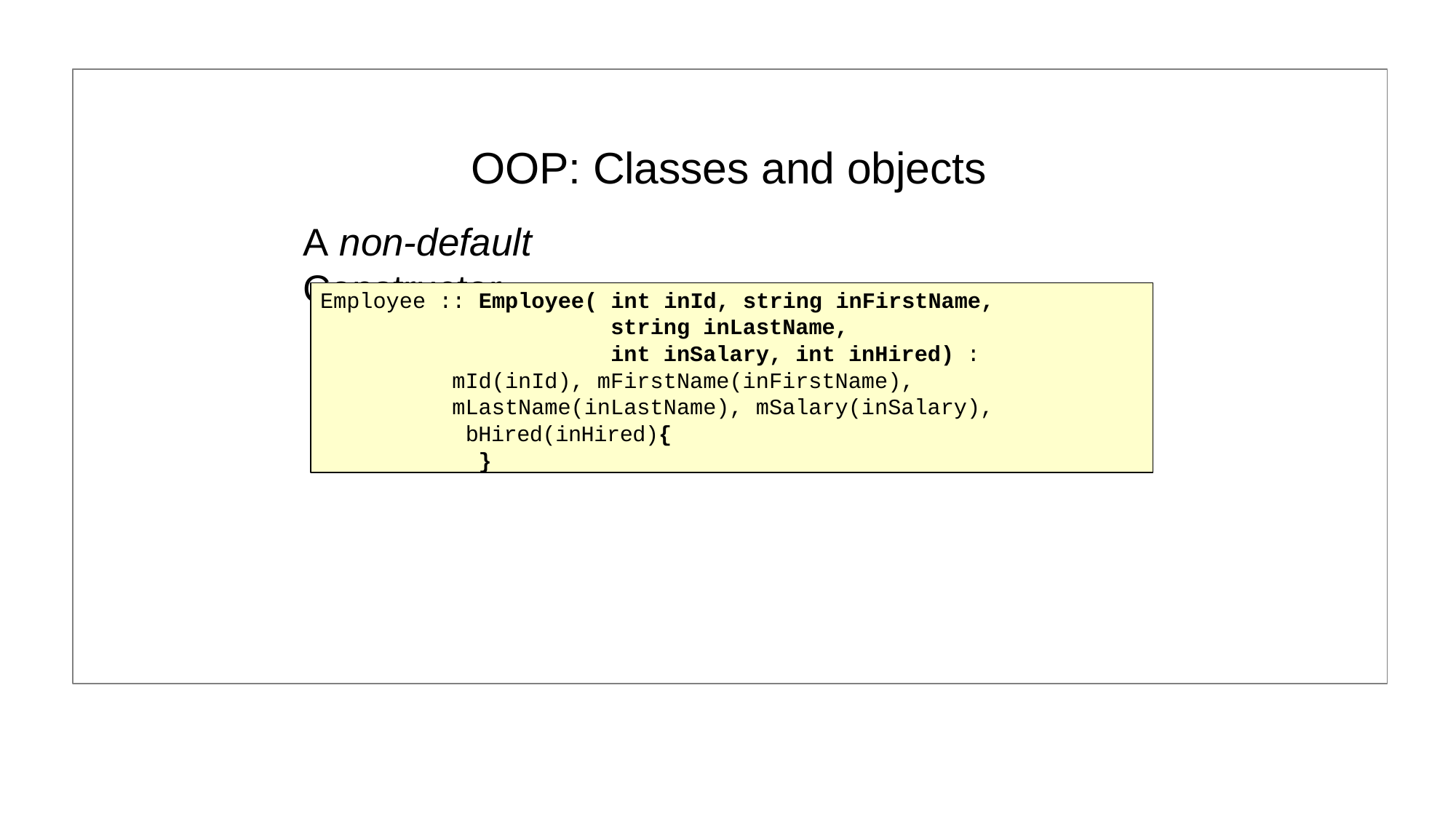

# OOP: Classes and objects
A non-default Constructor
Employee :: Employee( int inId, string inFirstName,
string inLastName,
int inSalary, int inHired) :  mId(inId), mFirstName(inFirstName),  mLastName(inLastName), mSalary(inSalary),  bHired(inHired){
}